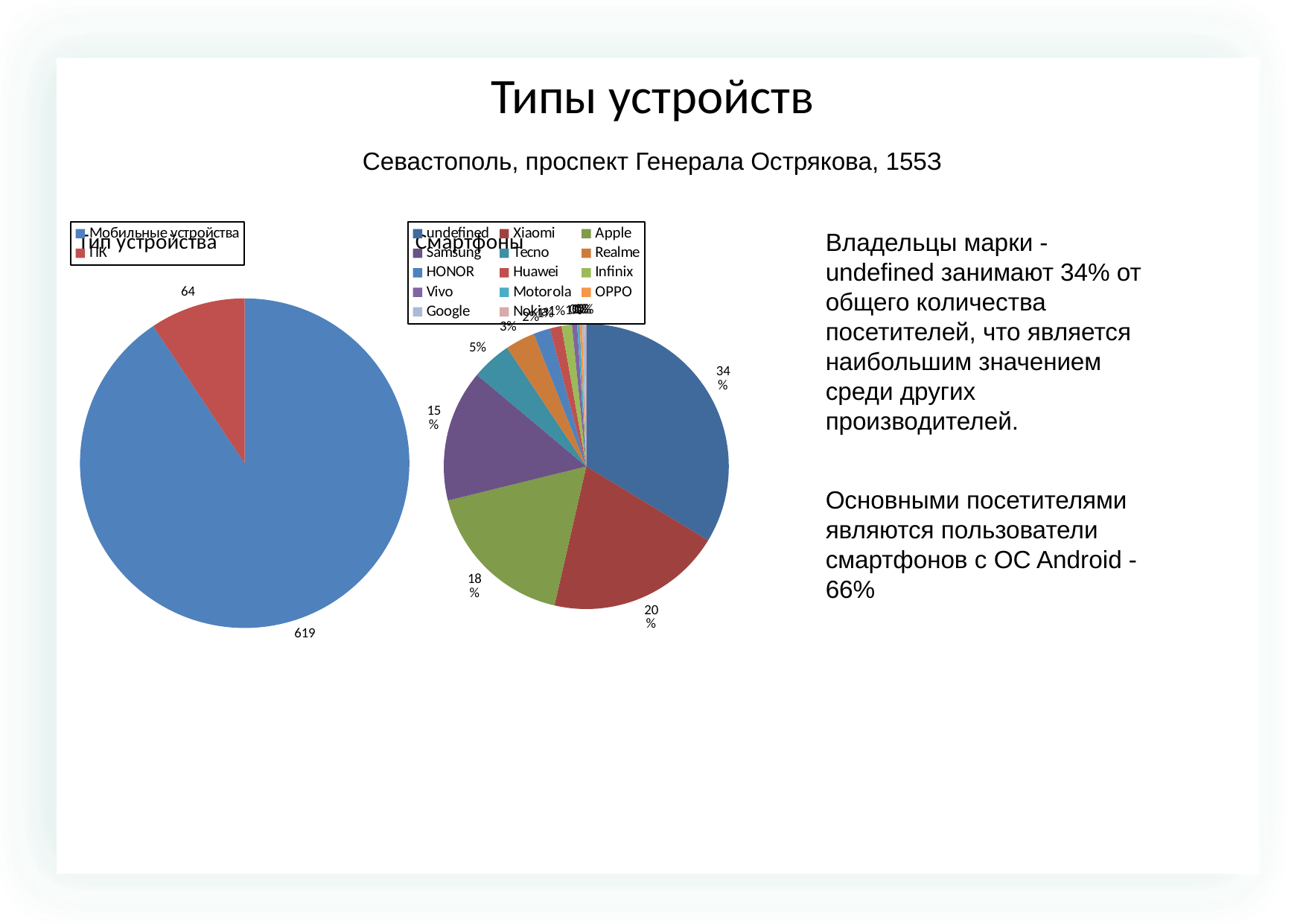

Типы устройств
Севастополь, проспект Генерала Острякова, 155З

### Chart: Тип устройства

| Category |  |
|---|---|
| Мобильные устройства | 619.0 |
| ПК | 64.0 |

### Chart: Смартфоны

| Category |  |
|---|---|
| undefined | 230.0 |
| Xiaomi | 136.0 |
| Apple | 120.0 |
| Samsung | 102.0 |
| Tecno | 31.0 |
| Realme | 23.0 |
| HONOR | 13.0 |
| Huawei | 9.0 |
| Infinix | 8.0 |
| Vivo | 4.0 |
| Motorola | 2.0 |
| OPPO | 2.0 |
| Google | 2.0 |
| Nokia | 1.0 |
Владельцы марки - undefined занимают 34% от общего количества посетителей, что является наибольшим значением среди других производителей.
Основными посетителями являются пользователи  смартфонов с OC Android - 66%